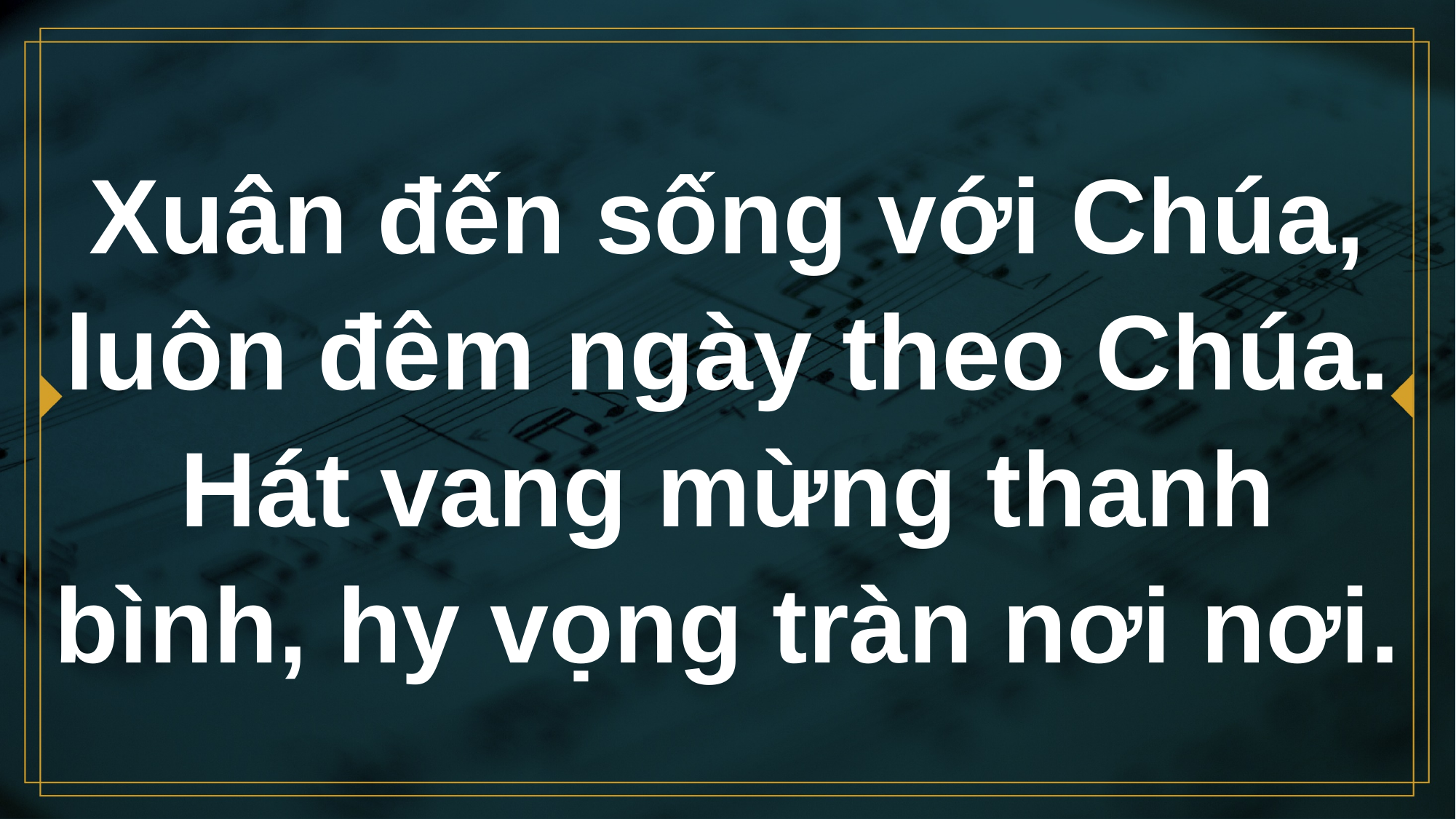

# Xuân đến sống với Chúa, luôn đêm ngày theo Chúa. Hát vang mừng thanh bình, hy vọng tràn nơi nơi.